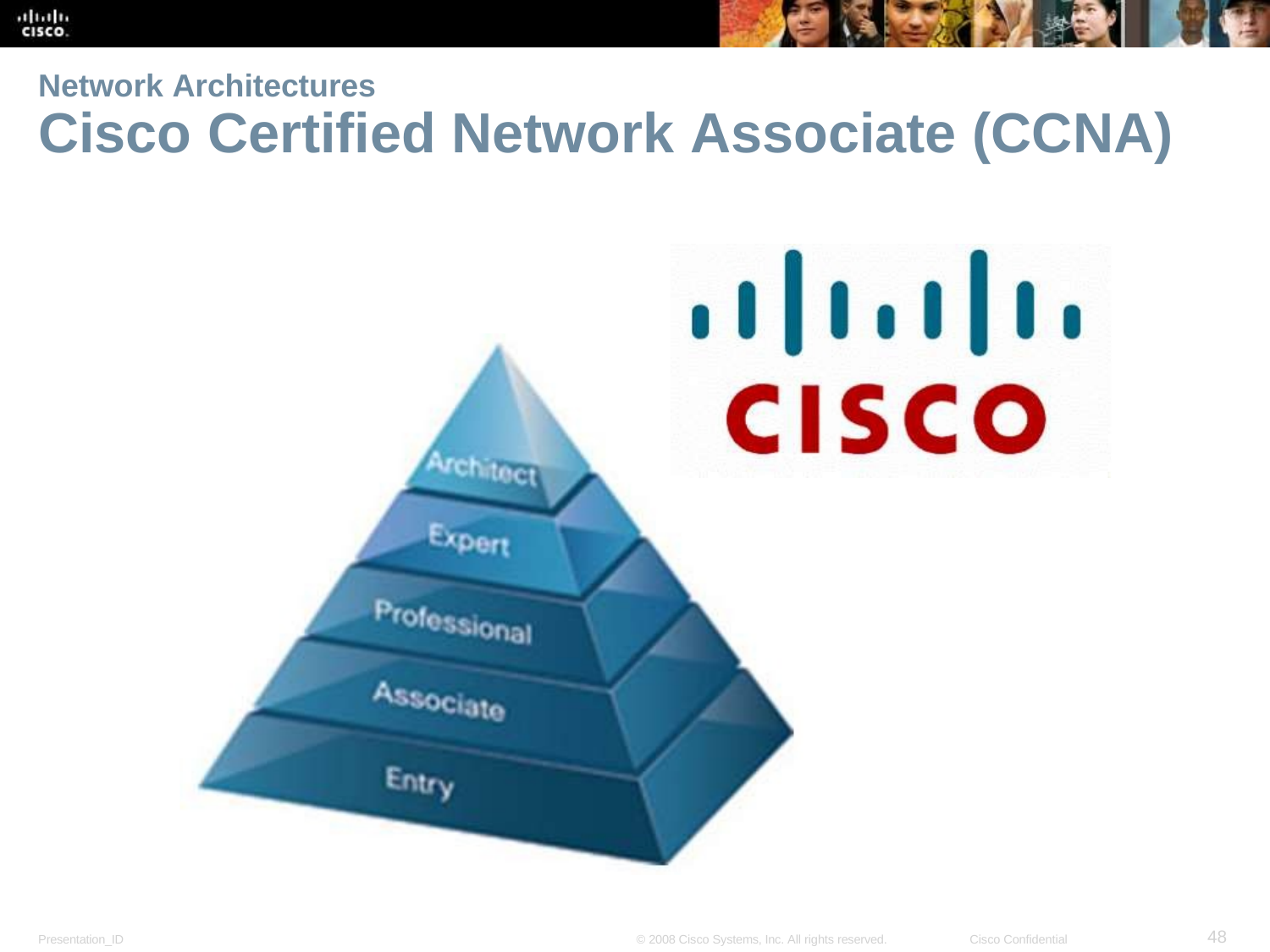

Network Architectures
Cisco Certified Network Associate (CCNA)

48
Presentation_ID
© 2008 Cisco Systems, Inc. All rights reserved.
Cisco Confidential